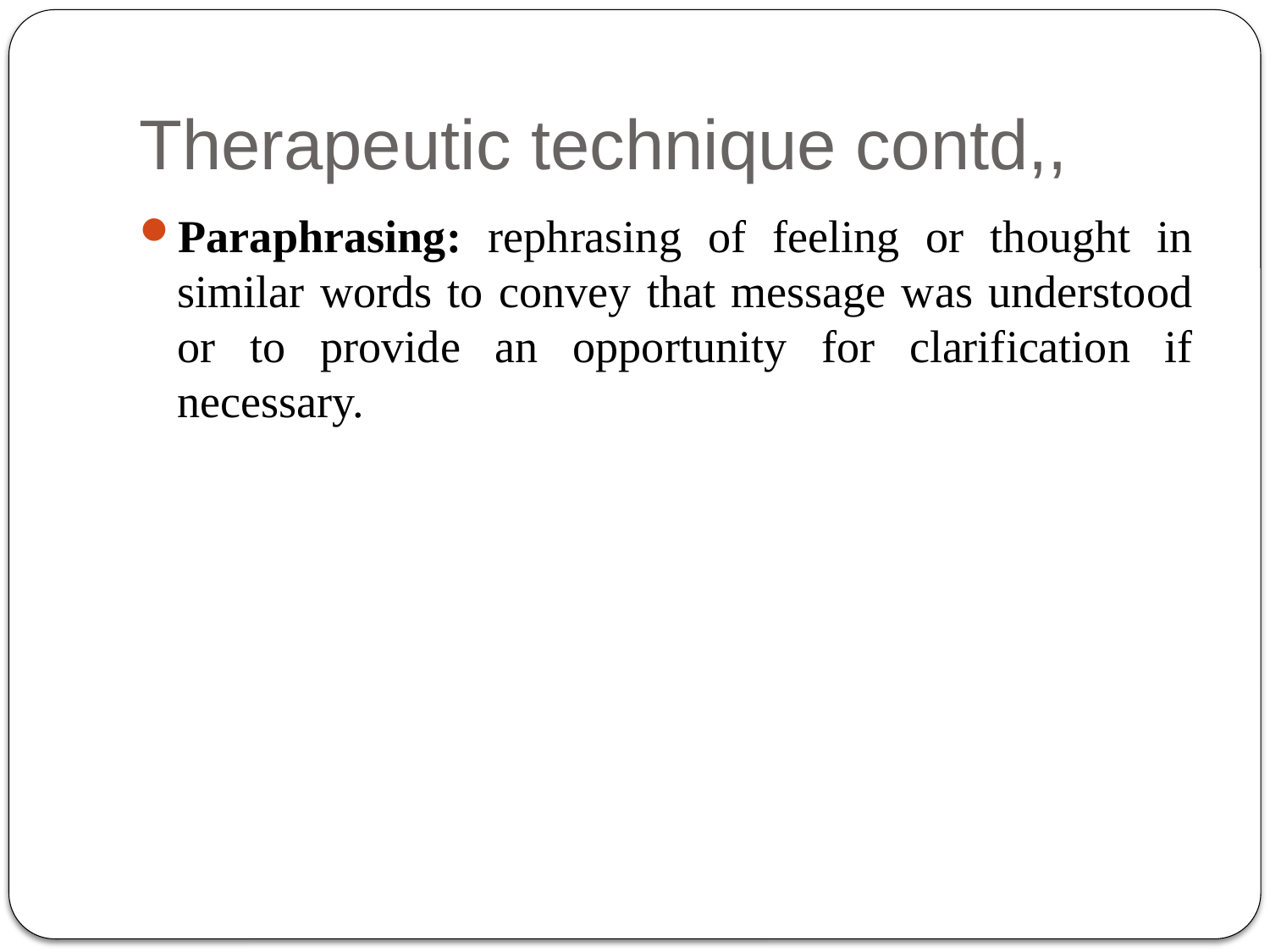

# Therapeutic technique contd,,
Paraphrasing: rephrasing of feeling or thought in similar words to convey that message was understood or to provide an opportunity for clarification if necessary.